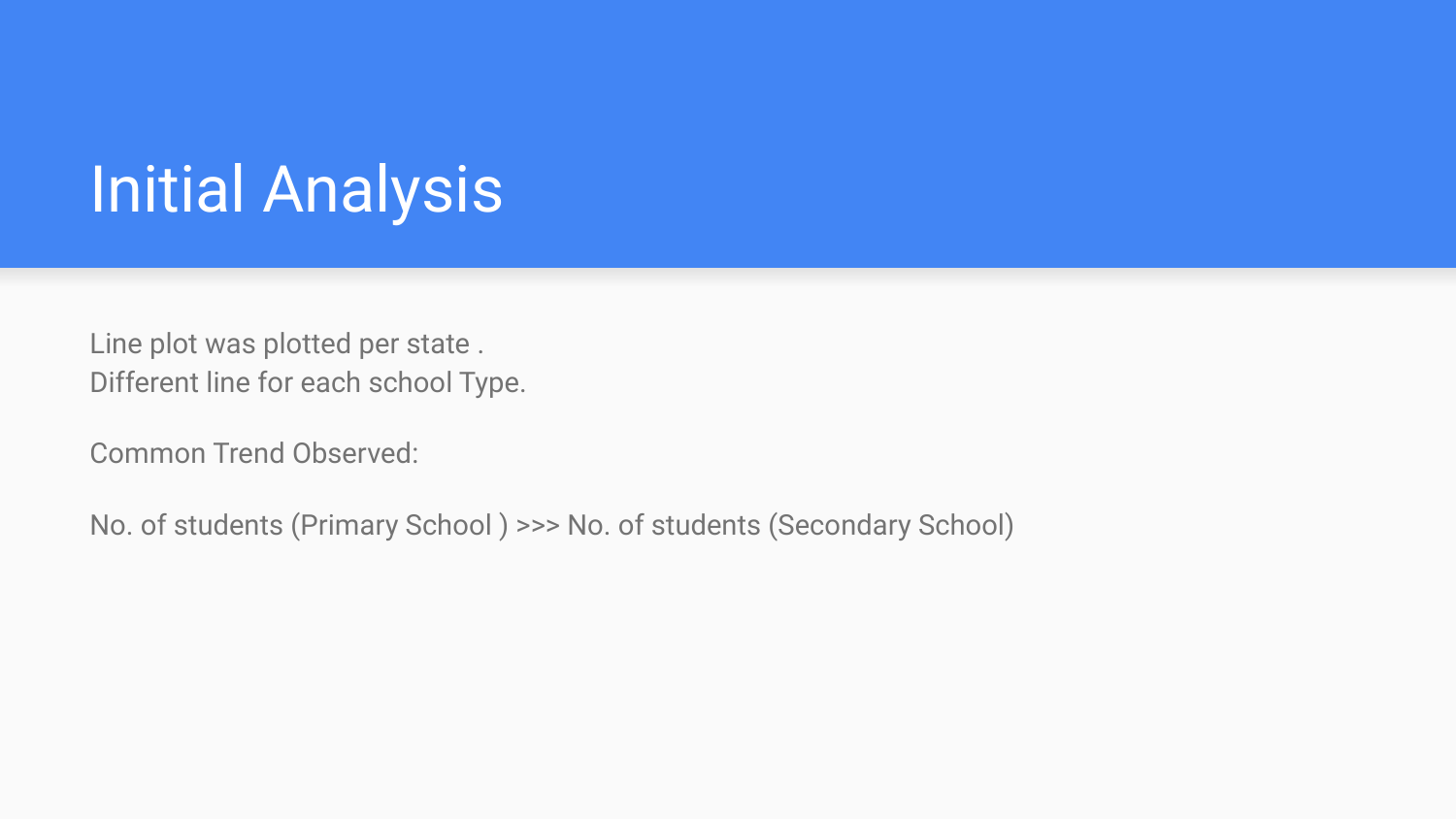

# Initial Analysis
Line plot was plotted per state .
Different line for each school Type.
Common Trend Observed:
No. of students (Primary School ) >>> No. of students (Secondary School)